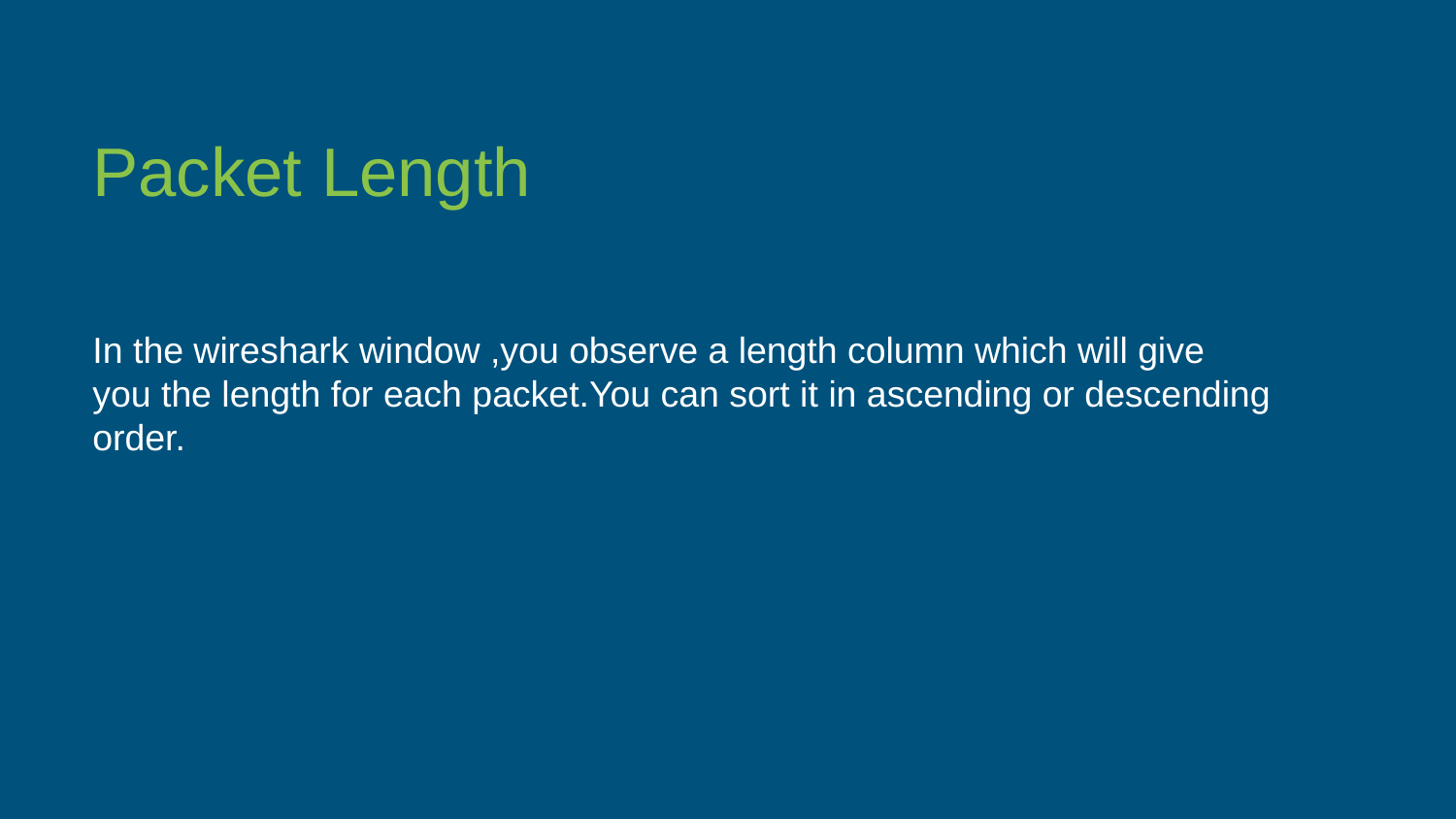

# Packet Length

In the wireshark window ,you observe a length column which will give you the length for each packet.You can sort it in ascending or descending order.